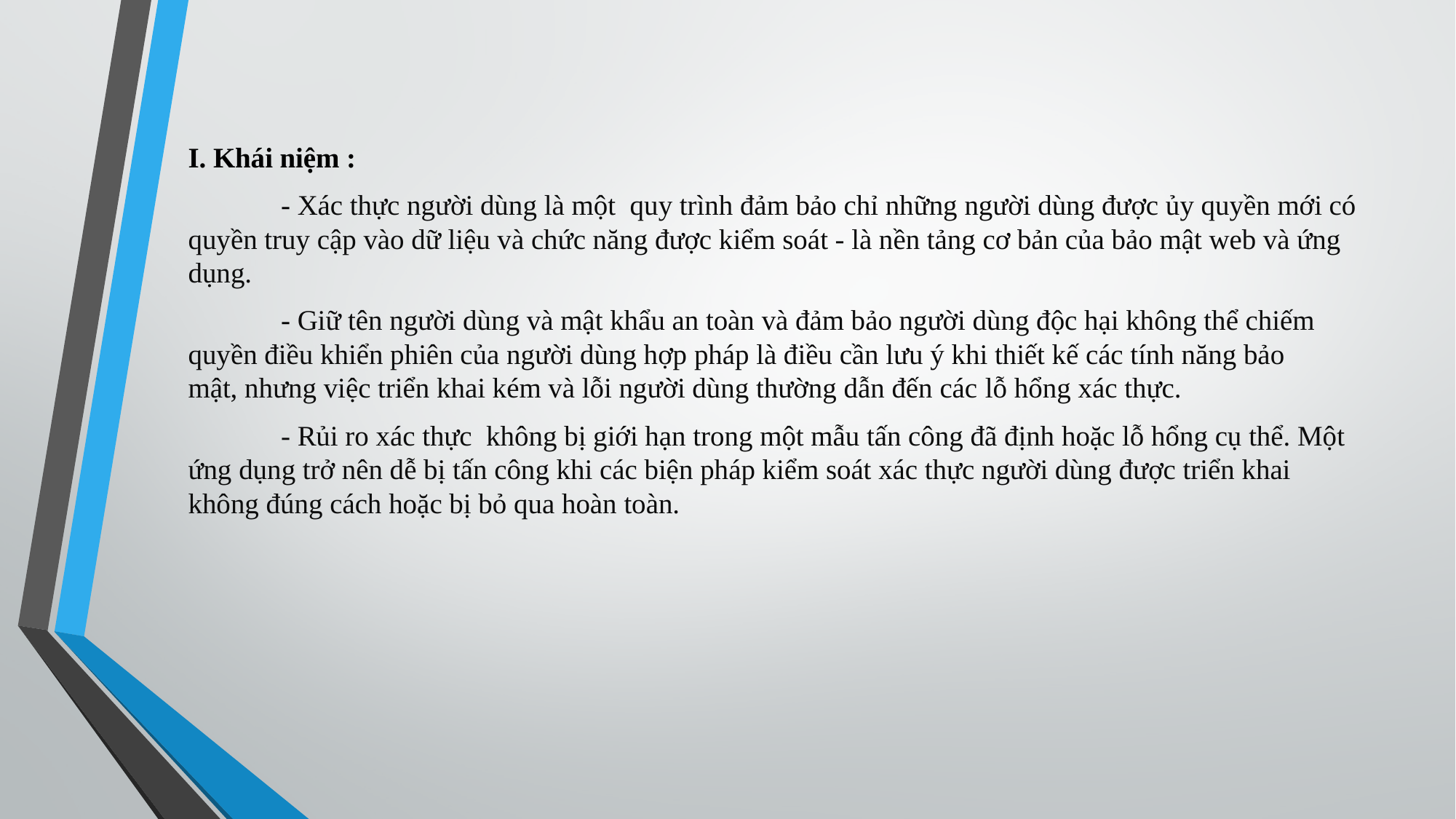

I. Khái niệm :
	- Xác thực người dùng là một  quy trình đảm bảo chỉ những người dùng được ủy quyền mới có quyền truy cập vào dữ liệu và chức năng được kiểm soát - là nền tảng cơ bản của bảo mật web và ứng dụng.
	- Giữ tên người dùng và mật khẩu an toàn và đảm bảo người dùng độc hại không thể chiếm quyền điều khiển phiên của người dùng hợp pháp là điều cần lưu ý khi thiết kế các tính năng bảo mật, nhưng việc triển khai kém và lỗi người dùng thường dẫn đến các lỗ hổng xác thực.
	- Rủi ro xác thực  không bị giới hạn trong một mẫu tấn công đã định hoặc lỗ hổng cụ thể. Một ứng dụng trở nên dễ bị tấn công khi các biện pháp kiểm soát xác thực người dùng được triển khai không đúng cách hoặc bị bỏ qua hoàn toàn.